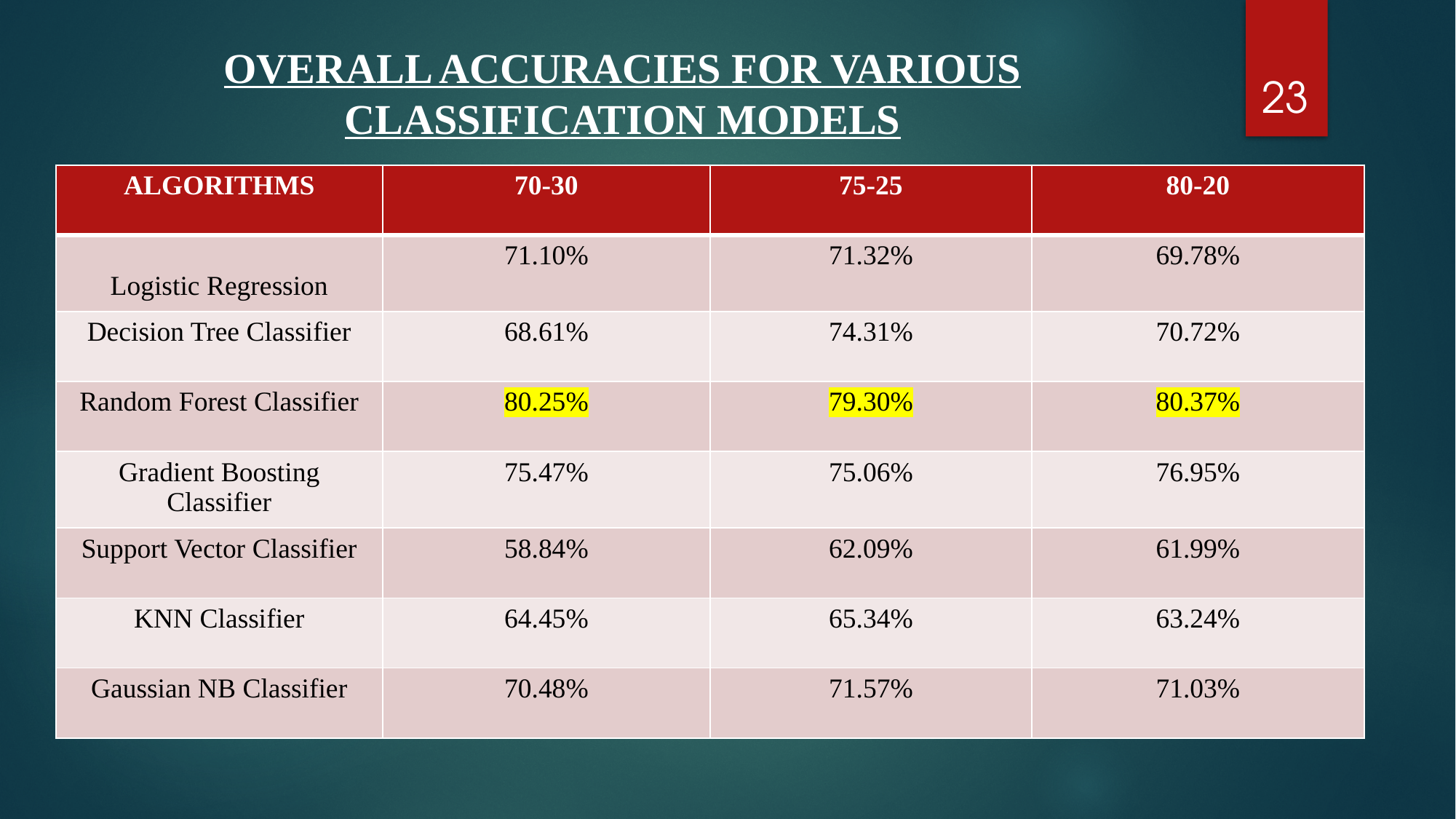

OVERALL ACCURACIES FOR VARIOUS CLASSIFICATION MODELS
23
| ALGORITHMS | 70-30 | 75-25 | 80-20 |
| --- | --- | --- | --- |
| Logistic Regression | 71.10% | 71.32% | 69.78% |
| Decision Tree Classifier | 68.61% | 74.31% | 70.72% |
| Random Forest Classifier | 80.25% | 79.30% | 80.37% |
| Gradient Boosting Classifier | 75.47% | 75.06% | 76.95% |
| Support Vector Classifier | 58.84% | 62.09% | 61.99% |
| KNN Classifier | 64.45% | 65.34% | 63.24% |
| Gaussian NB Classifier | 70.48% | 71.57% | 71.03% |